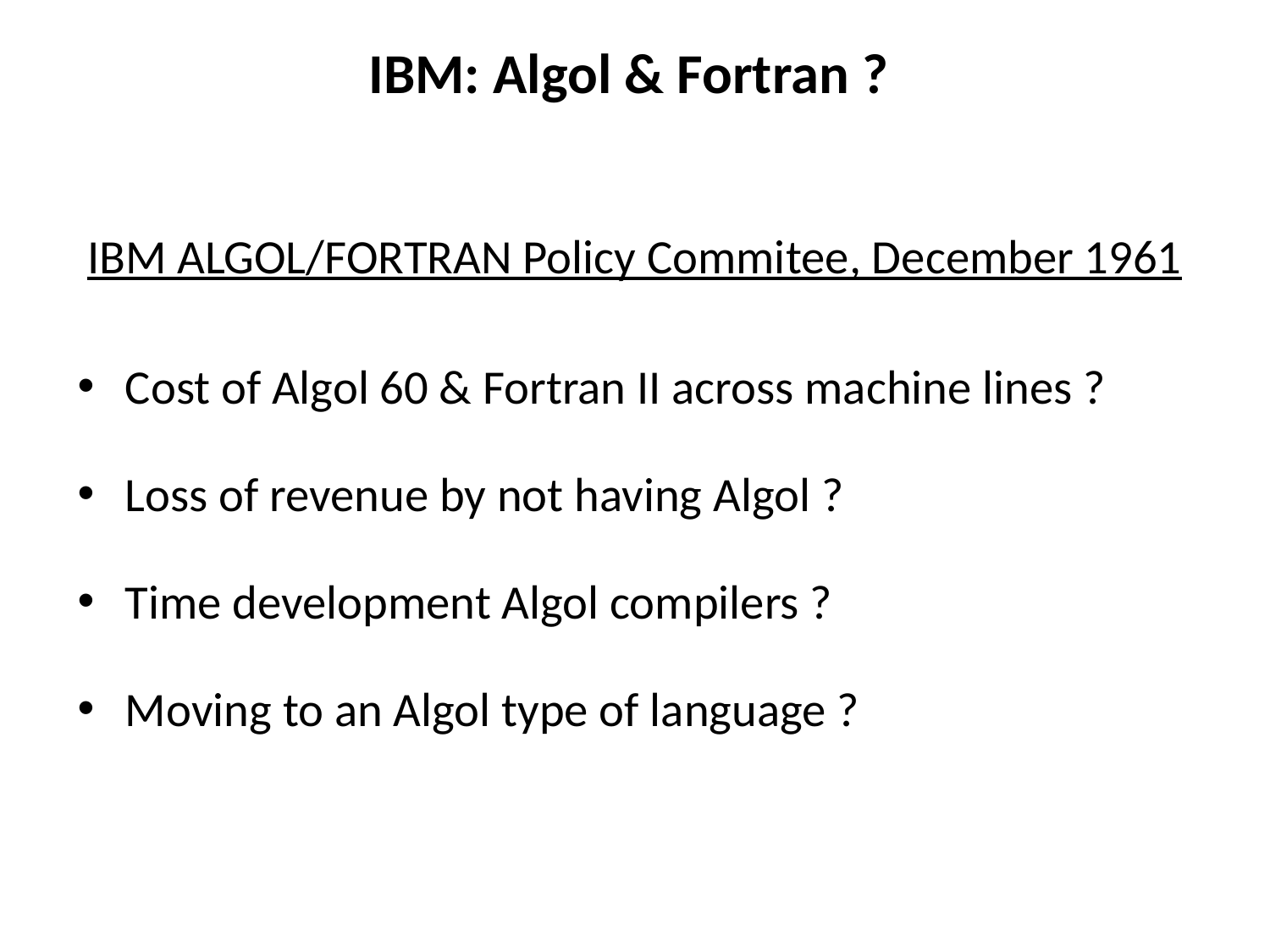

# IBM: Algol & Fortran ?
IBM ALGOL/FORTRAN Policy Commitee, December 1961
Cost of Algol 60 & Fortran II across machine lines ?
Loss of revenue by not having Algol ?
Time development Algol compilers ?
Moving to an Algol type of language ?